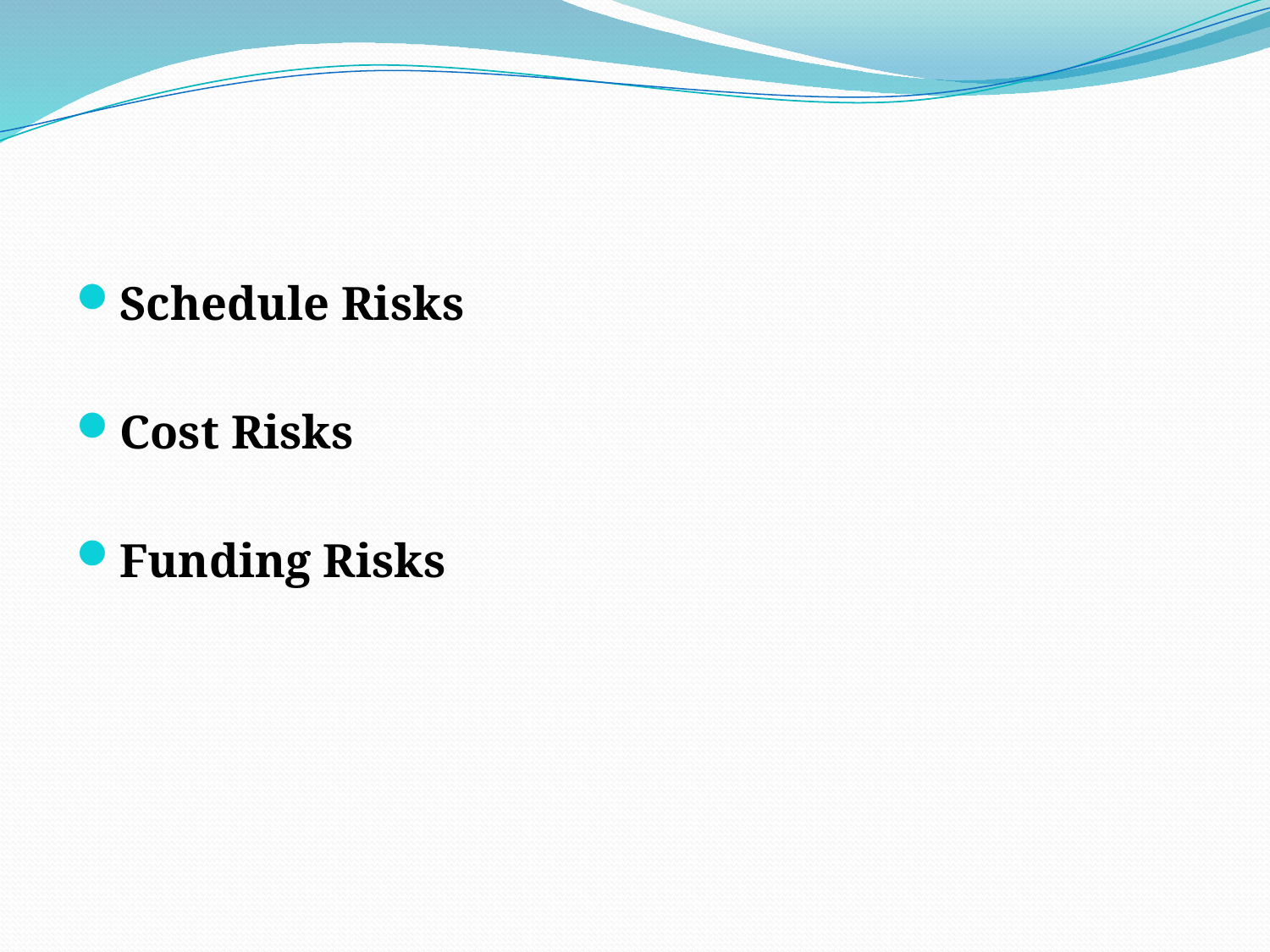

#
Schedule Risks

Cost Risks

Funding Risks